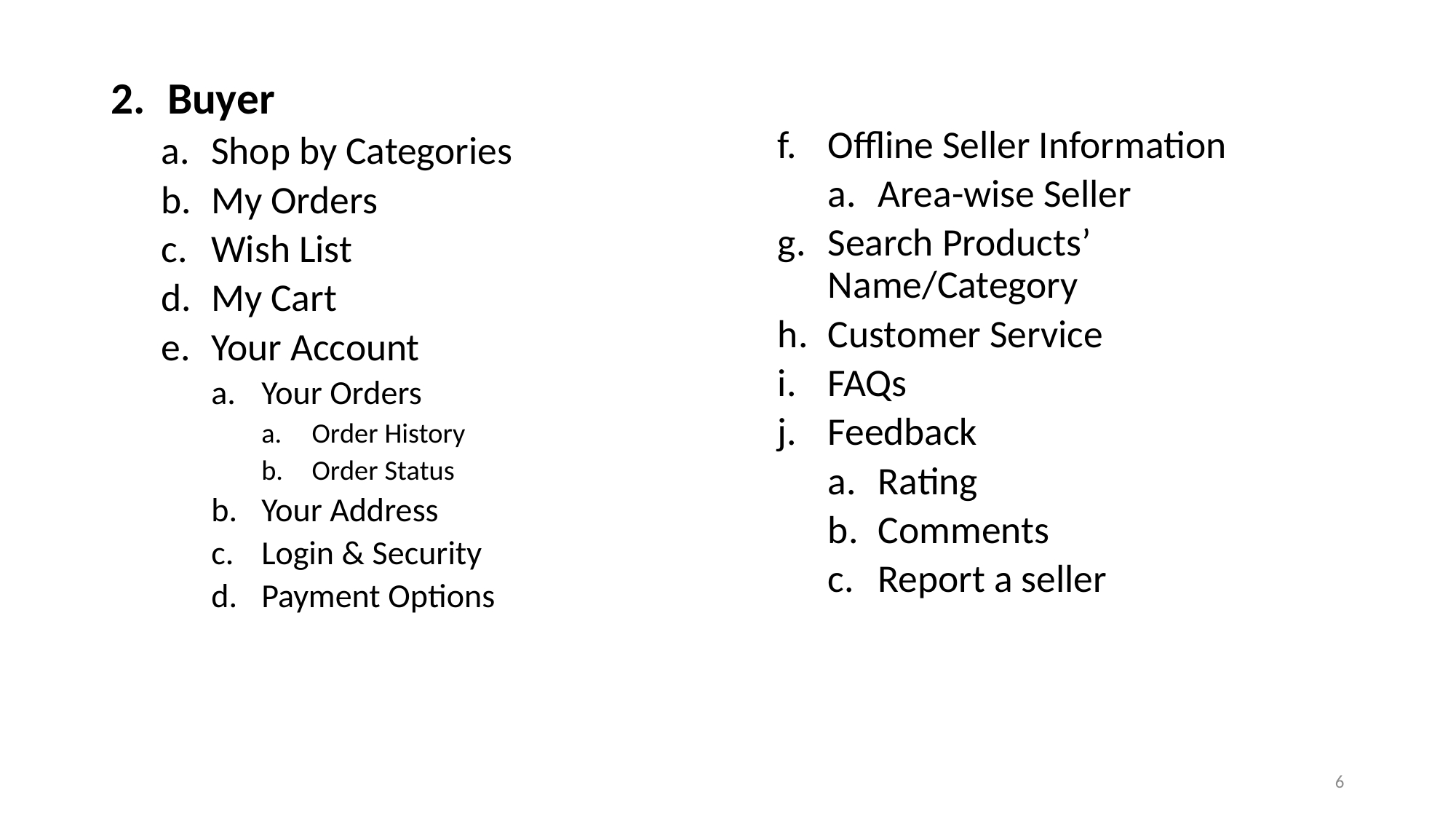

Buyer
Shop by Categories
My Orders
Wish List
My Cart
Your Account
Your Orders
Order History
Order Status
Your Address
Login & Security
Payment Options

Offline Seller Information
Area-wise Seller
Search Products’ Name/Category
Customer Service
FAQs
Feedback
Rating
Comments
Report a seller

6